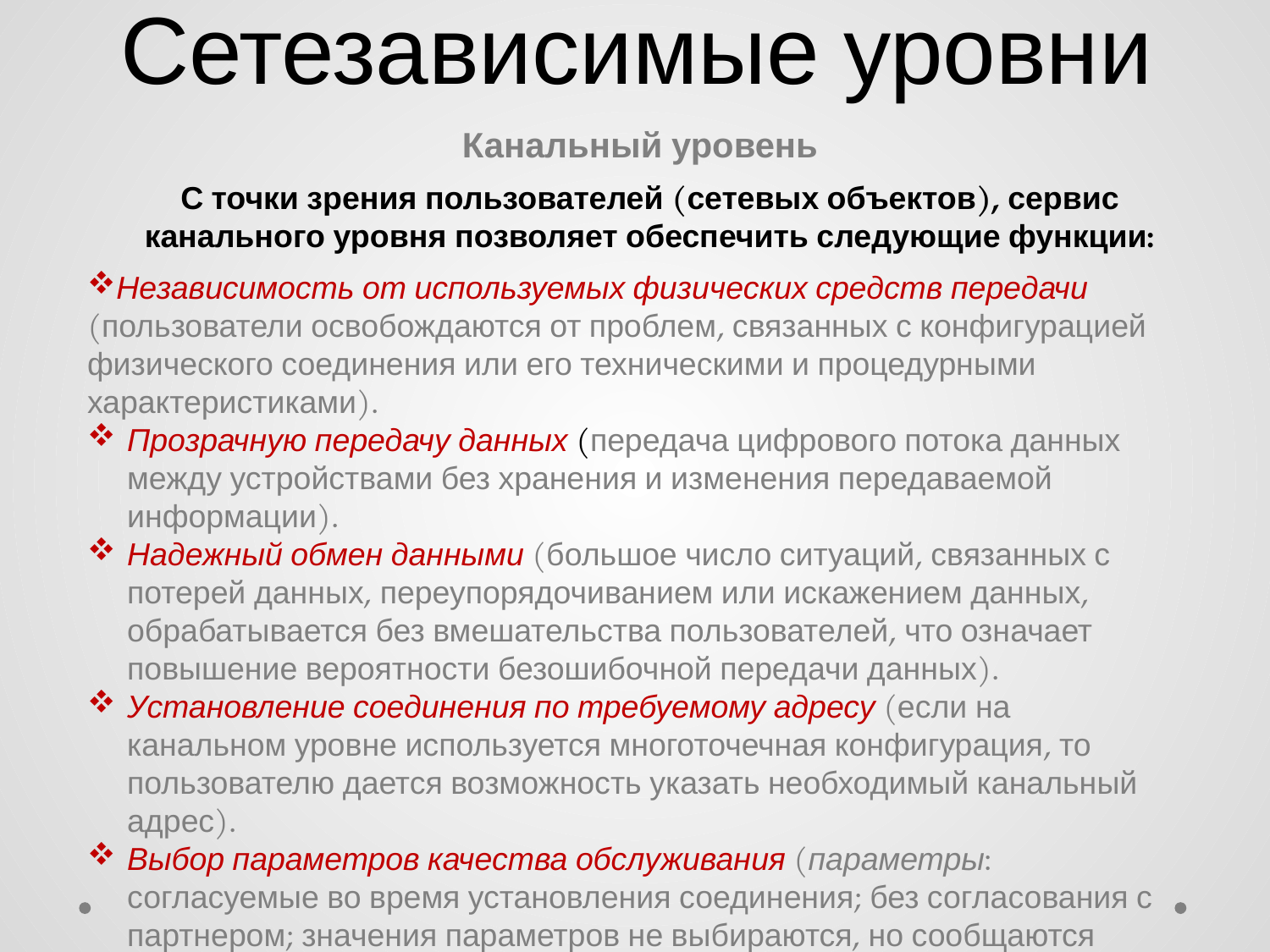

# Сетезависимые уровни
Канальный уровень
С точки зрения пользователей (сетевых объектов), сервис канального уровня позволяет обеспечить следующие функции:
Независимость от используемых физических средств передачи (пользователи освобождаются от проблем, связанных с конфигурацией физического соединения или его техническими и процедурными характеристиками).
Прозрачную передачу данных (передача цифрового потока данных между устройствами без хранения и изменения передаваемой информации).
Надежный обмен данными (большое число ситуаций, связанных с потерей данных, переупорядочиванием или искажением данных, обрабатывается без вмешательства пользователей, что означает повышение вероятности безошибочной передачи данных).
Установление соединения по требуемому адресу (если на канальном уровне используется многоточечная конфигурация, то пользователю дается возможность указать необходимый канальный адрес).
Выбор параметров качества обслуживания (параметры: согласуемые во время установления соединения; без согласования с партнером; значения параметров не выбираются, но сообщаются пользователям)